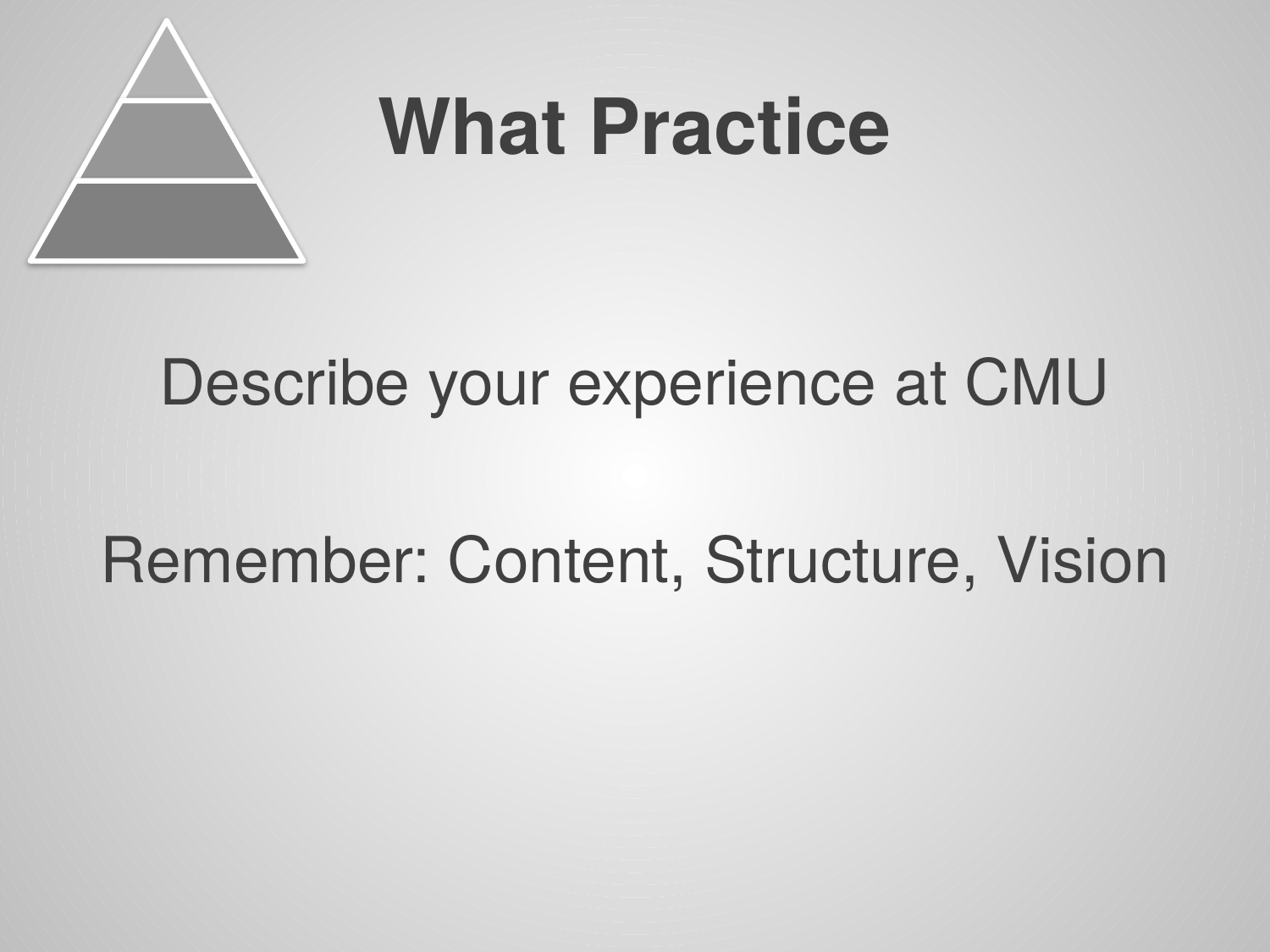

# What Practice
Describe your experience at CMU

Remember: Content, Structure, Vision